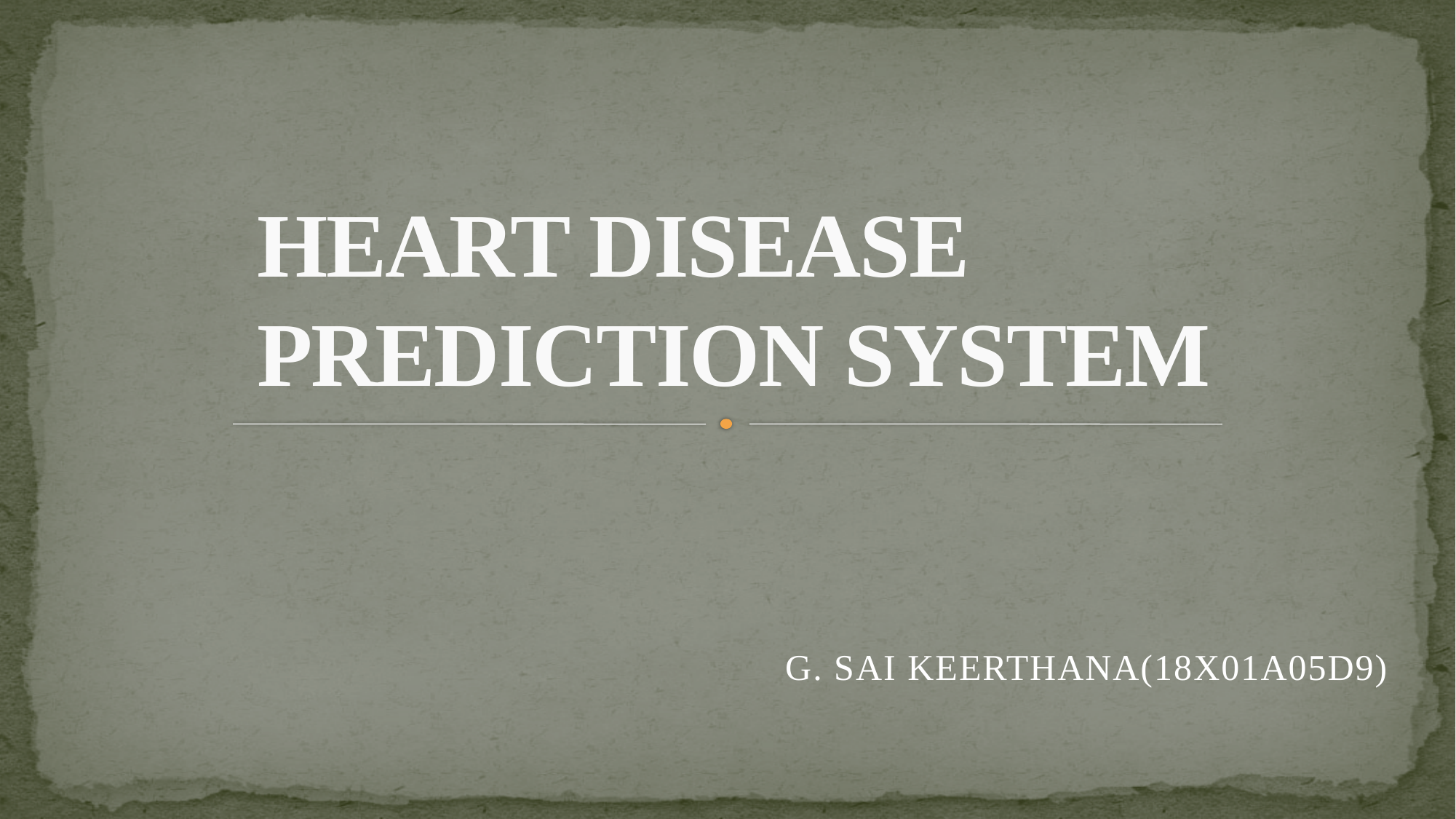

# HEART DISEASE          PREDICTION SYSTEM
         G. SAI KEERTHANA(18X01A05D9)